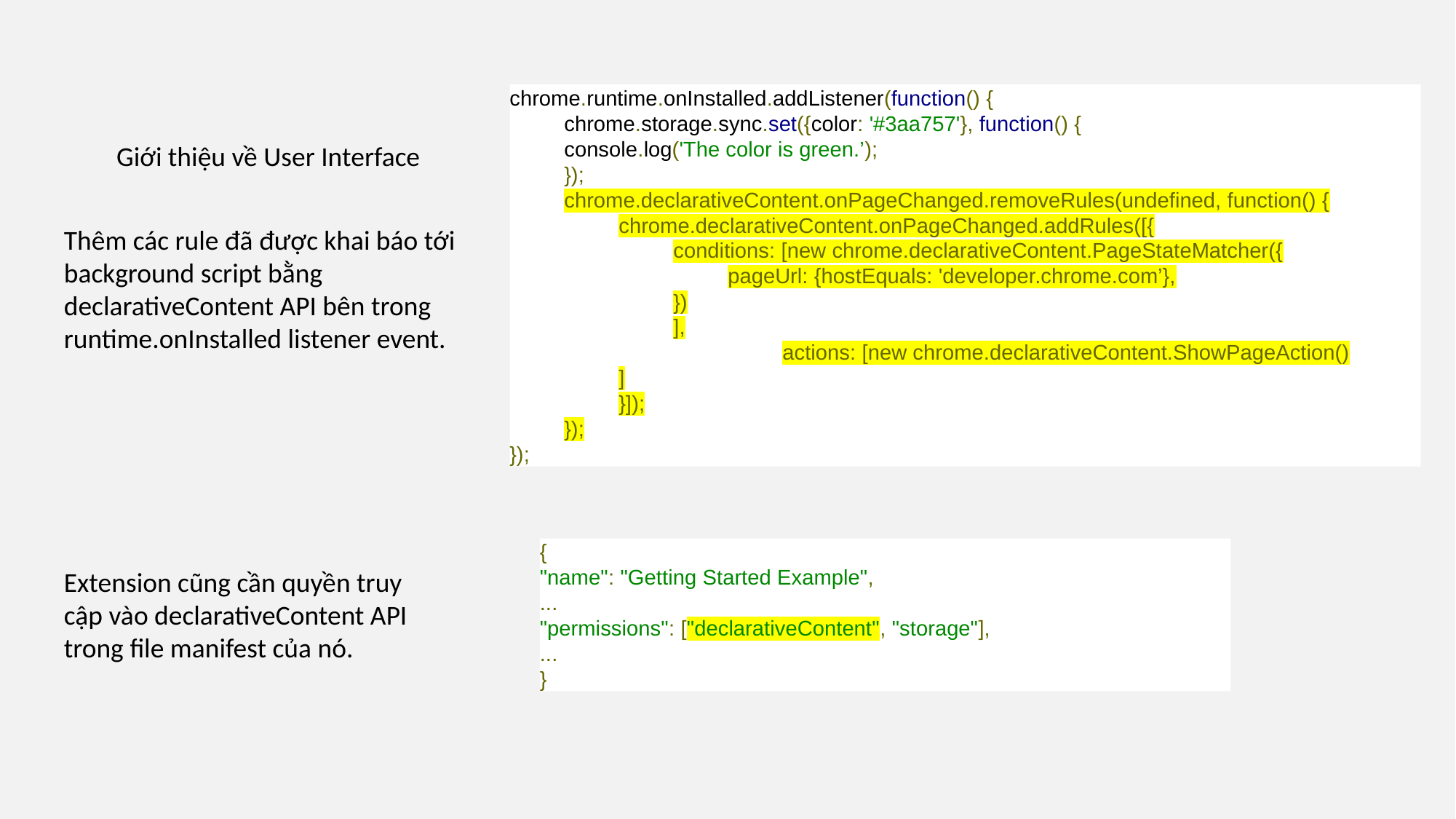

chrome.runtime.onInstalled.addListener(function() {
chrome.storage.sync.set({color: '#3aa757'}, function() {
console.log('The color is green.’);
});
chrome.declarativeContent.onPageChanged.removeRules(undefined, function() {
chrome.declarativeContent.onPageChanged.addRules([{
conditions: [new chrome.declarativeContent.PageStateMatcher({
pageUrl: {hostEquals: 'developer.chrome.com’},
})
],
	actions: [new chrome.declarativeContent.ShowPageAction()
]
}]);
});
});
Giới thiệu về User Interface
Thêm các rule đã được khai báo tới background script bằng declarativeContent API bên trong runtime.onInstalled listener event.
{
"name": "Getting Started Example",
...
"permissions": ["declarativeContent", "storage"],
...
}
Extension cũng cần quyền truy cập vào declarativeContent API trong file manifest của nó.